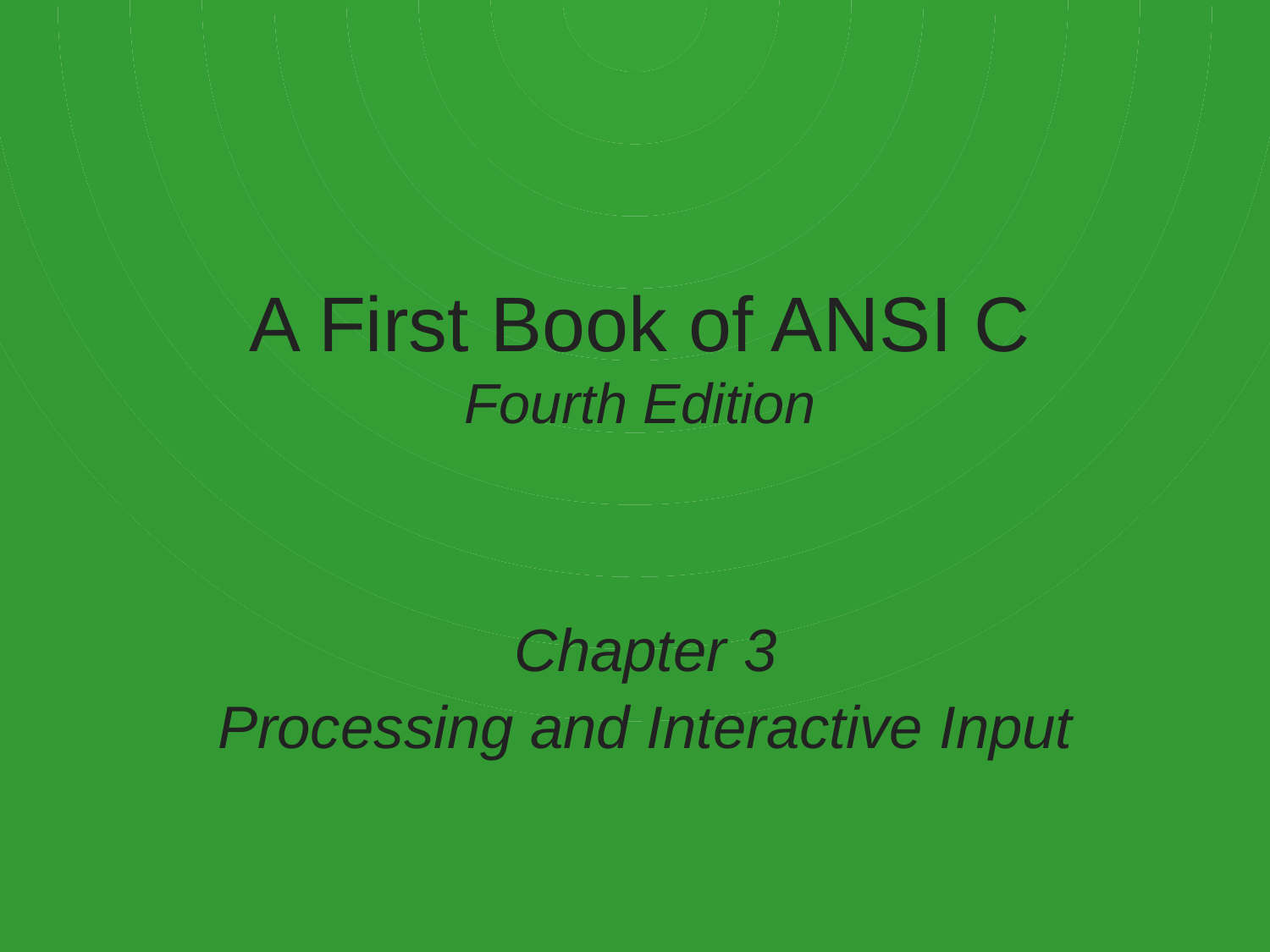

# A First Book of ANSI C Fourth Edition
Chapter 3
Processing and Interactive Input